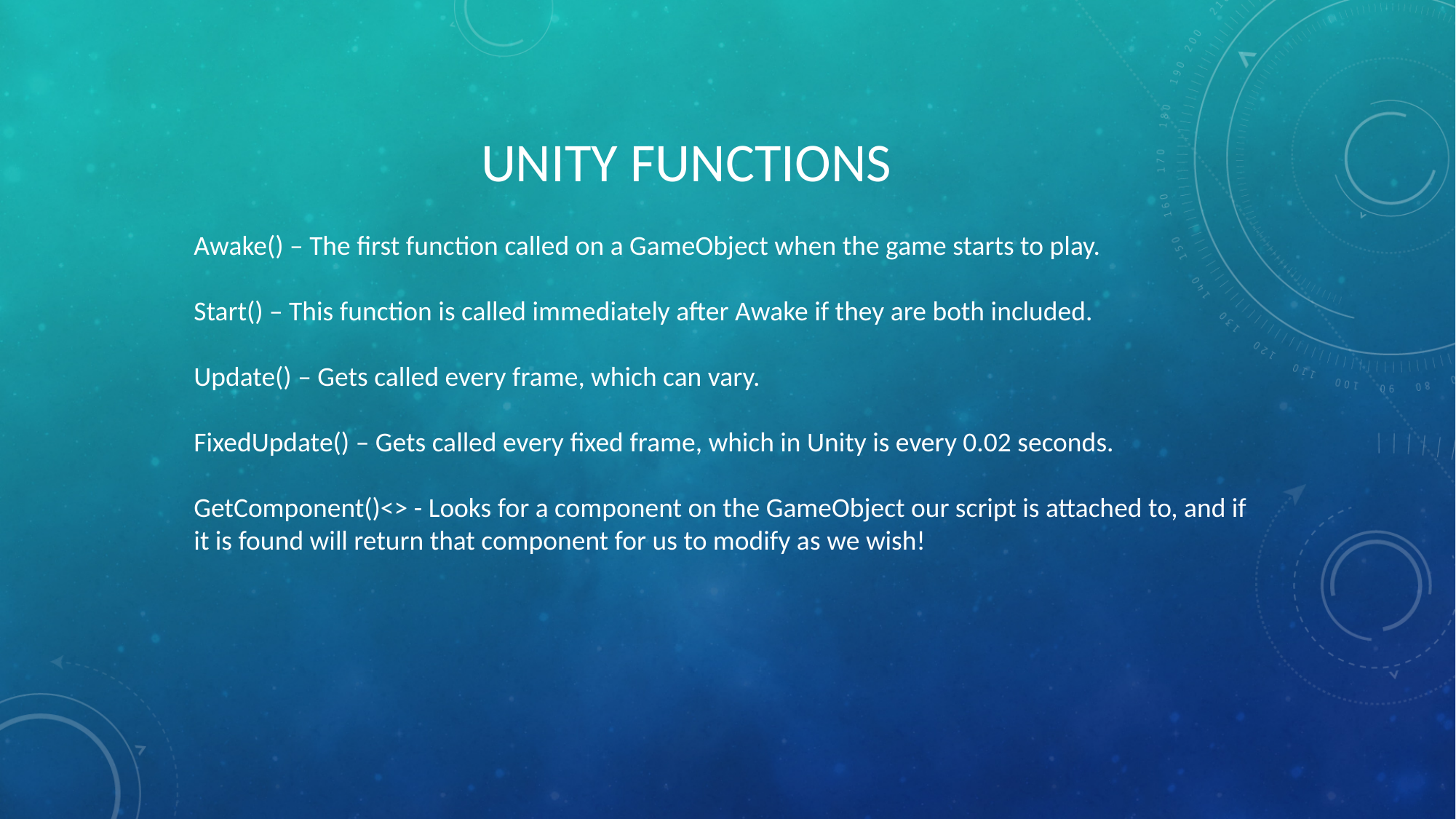

# Unity functions
Awake() – The first function called on a GameObject when the game starts to play.

Start() – This function is called immediately after Awake if they are both included.

Update() – Gets called every frame, which can vary.

FixedUpdate() – Gets called every fixed frame, which in Unity is every 0.02 seconds.

GetComponent()<> - Looks for a component on the GameObject our script is attached to, and if it is found will return that component for us to modify as we wish!